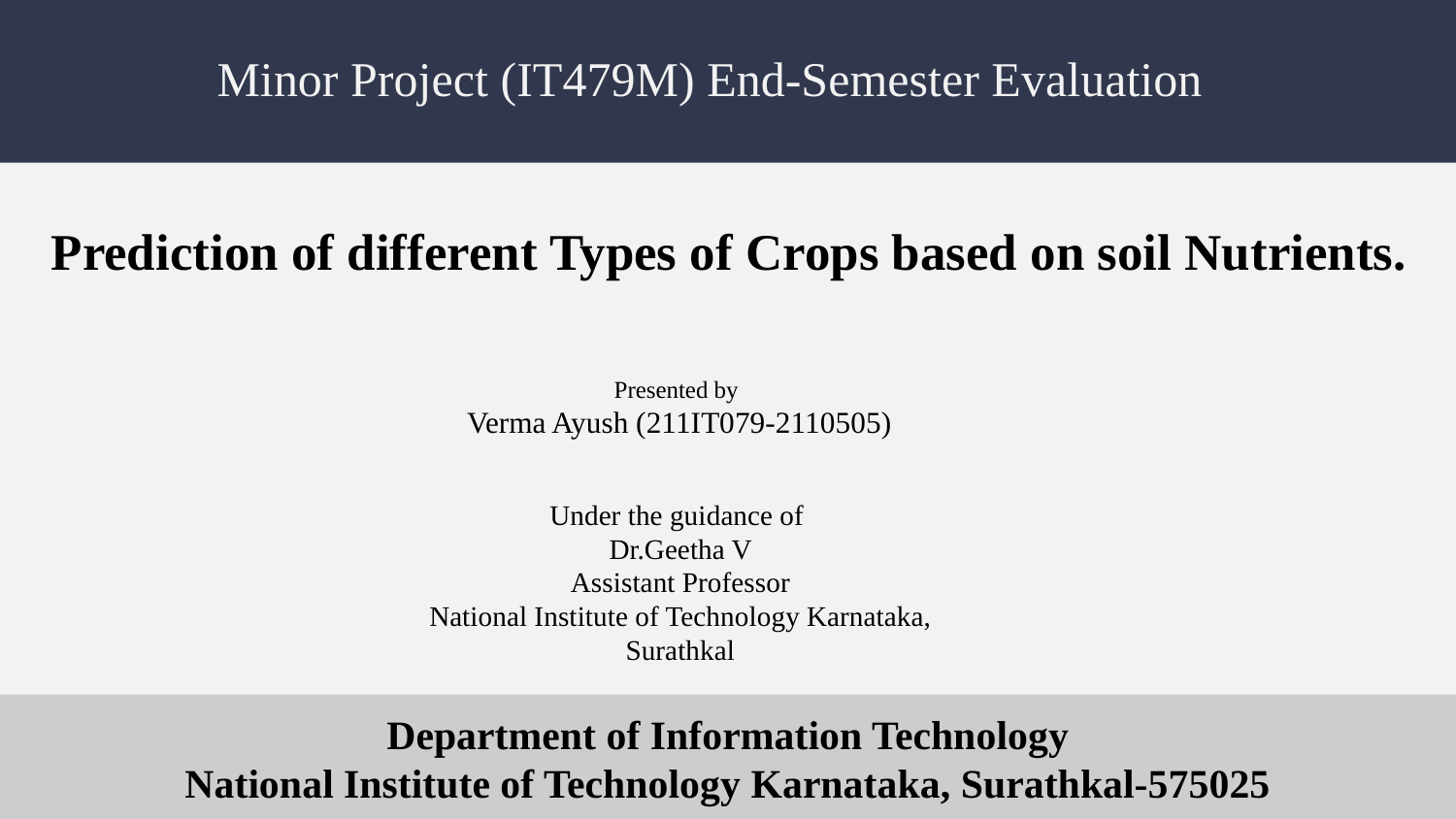

Minor Project (IT479M) End-Semester Evaluation
# Prediction of different Types of Crops based on soil Nutrients.
Presented by
Verma Ayush (211IT079-2110505)
Under the guidance of
Dr.Geetha V
Assistant Professor
National Institute of Technology Karnataka, Surathkal

Department of Information Technology
National Institute of Technology Karnataka, Surathkal-575025